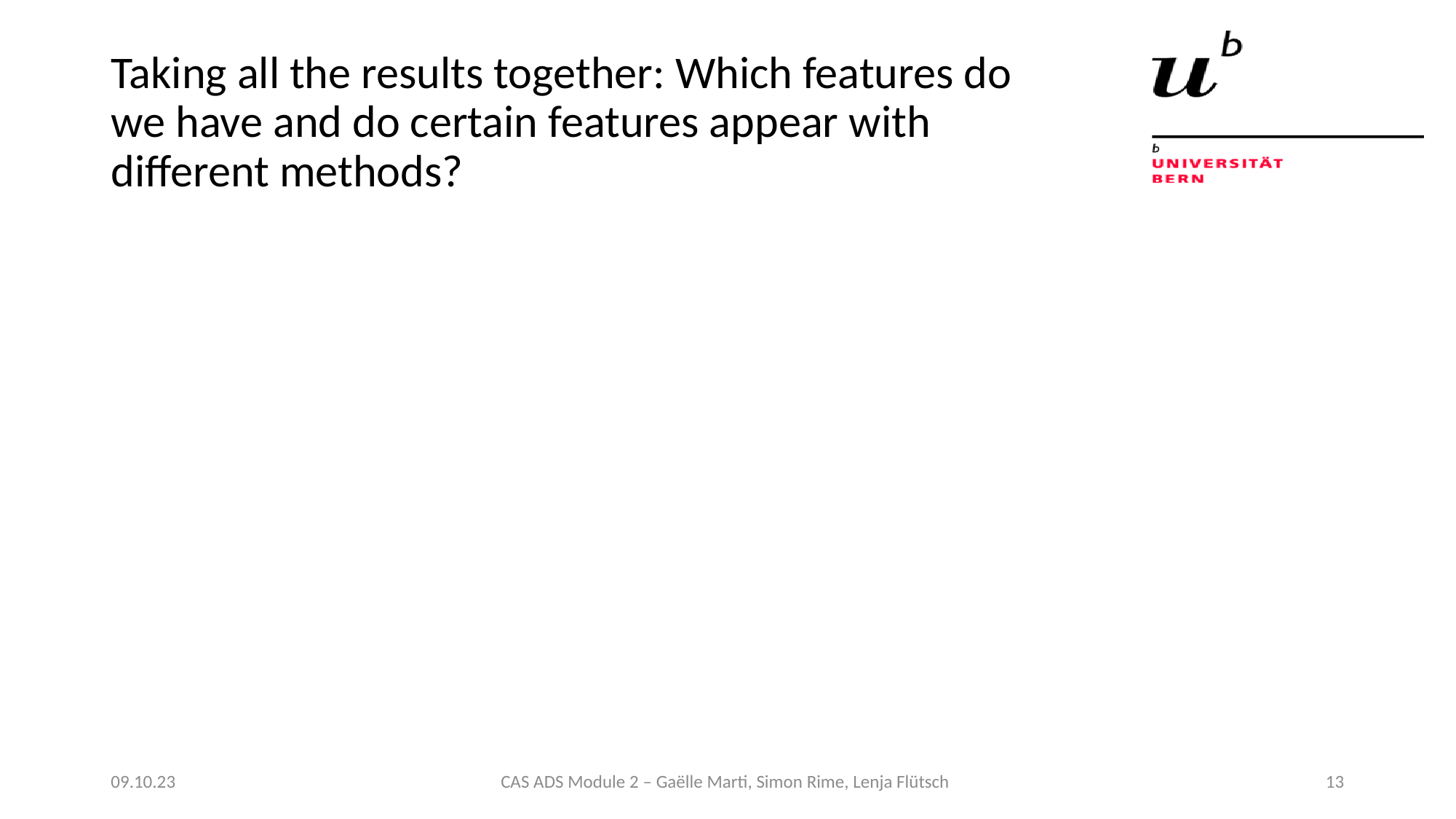

# Taking all the results together: Which features do we have and do certain features appear with different methods?
09.10.23
CAS ADS Module 2 – Gaëlle Marti, Simon Rime, Lenja Flütsch
13